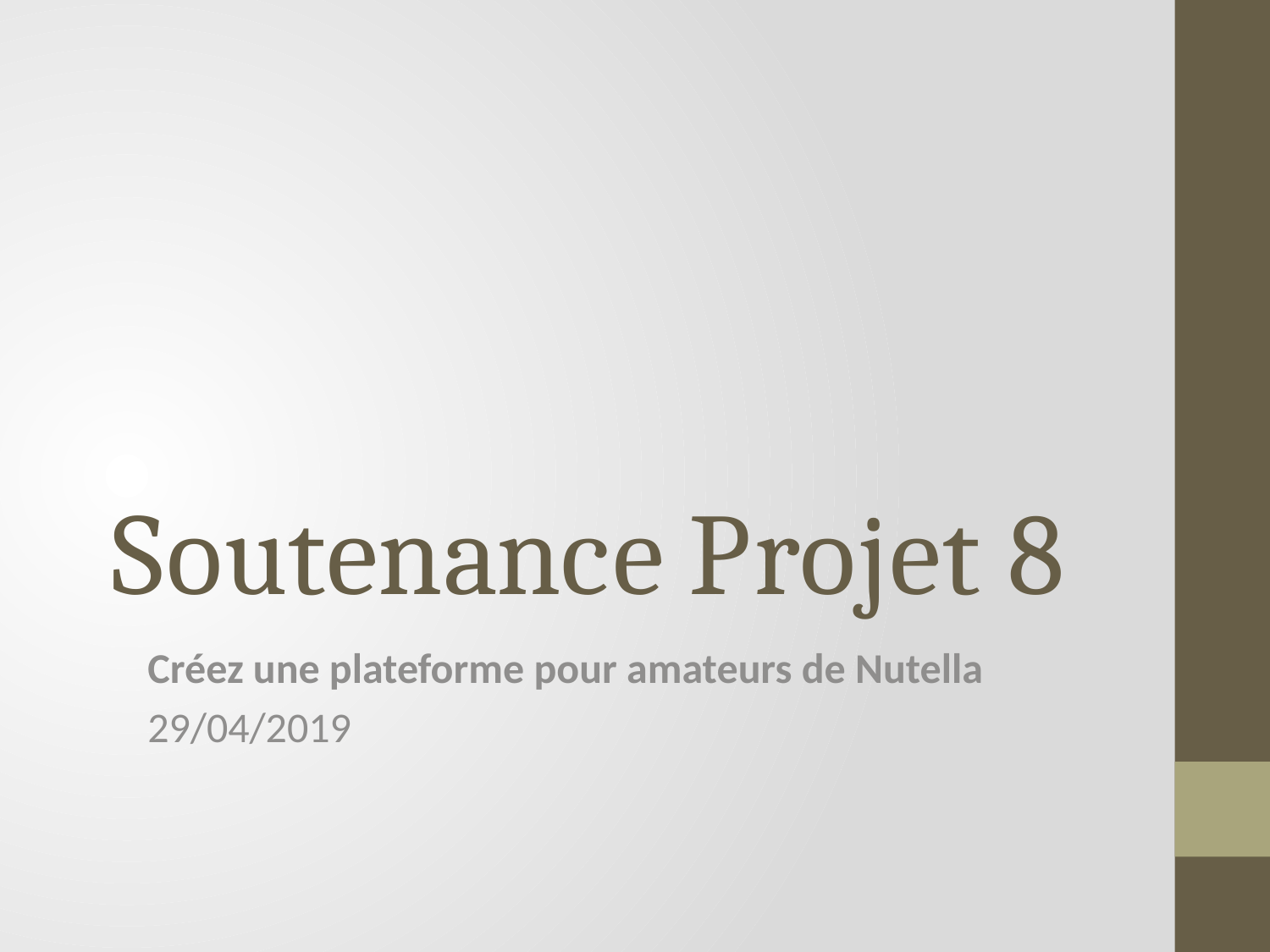

# Soutenance Projet 8
Créez une plateforme pour amateurs de Nutella
29/04/2019